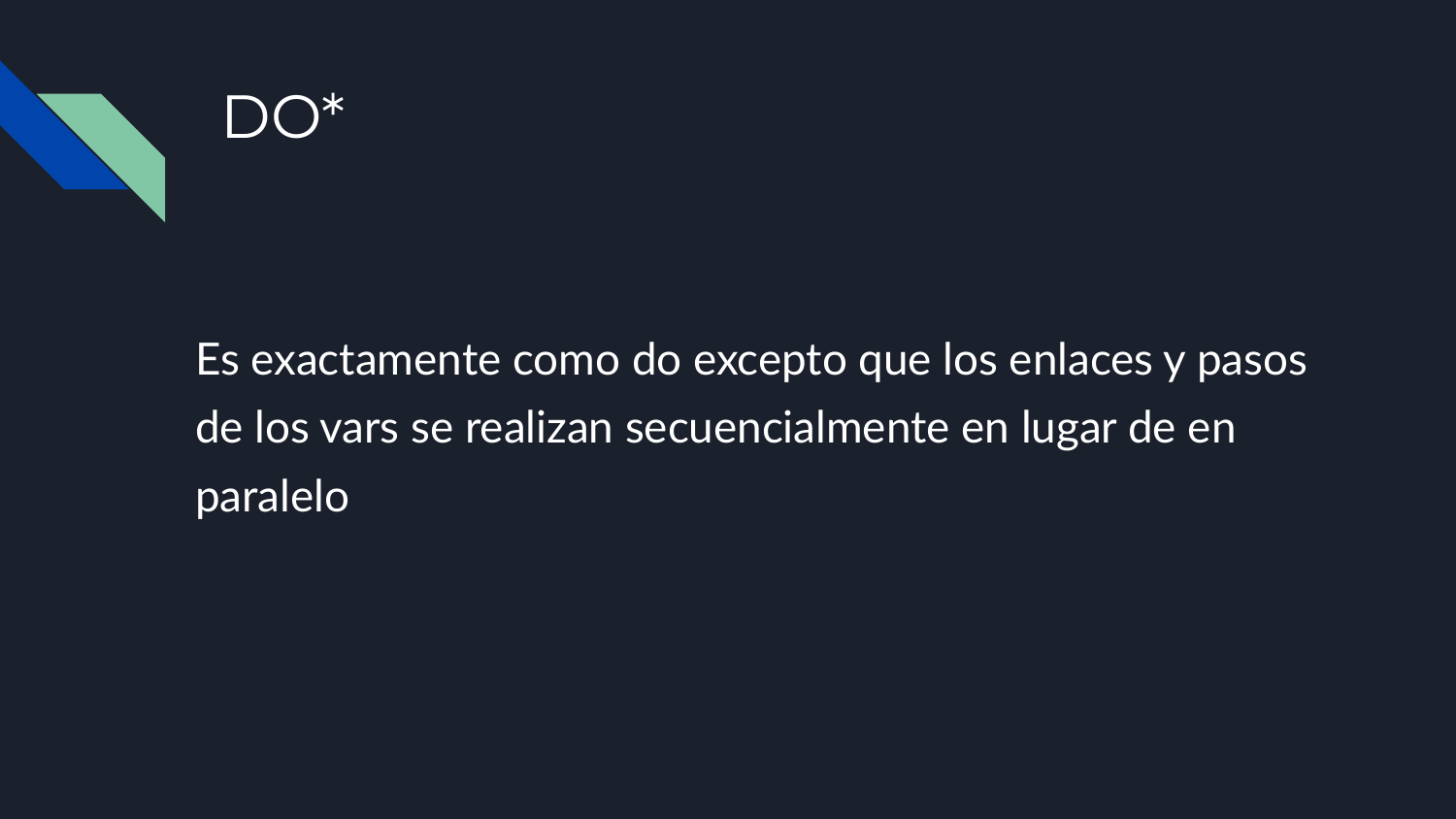

# DO*

Es exactamente como do excepto que los enlaces y pasos de los vars se realizan secuencialmente en lugar de en paralelo